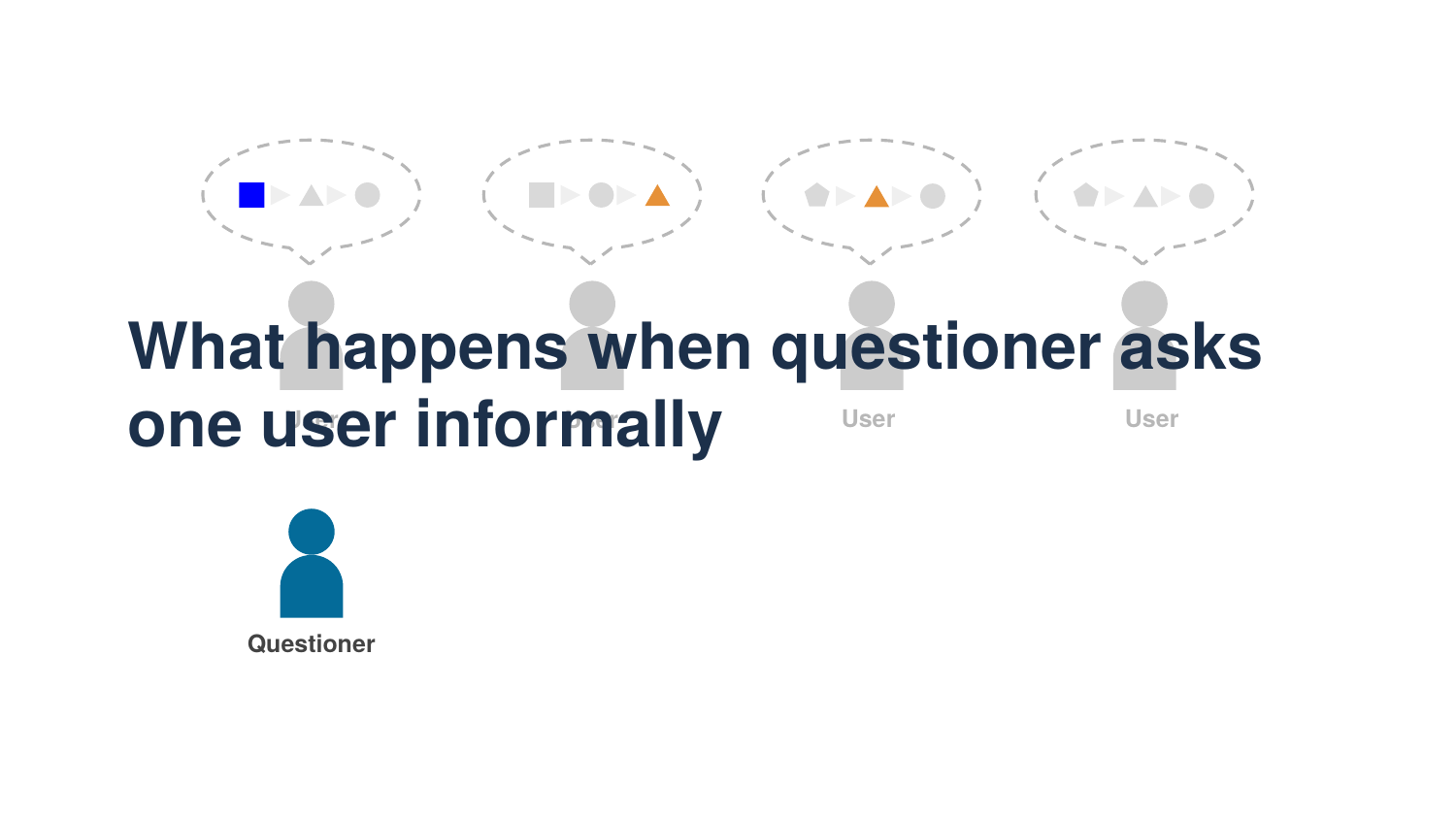

# What happens when questioner asks one user informally

User

User

User
User

Questioner